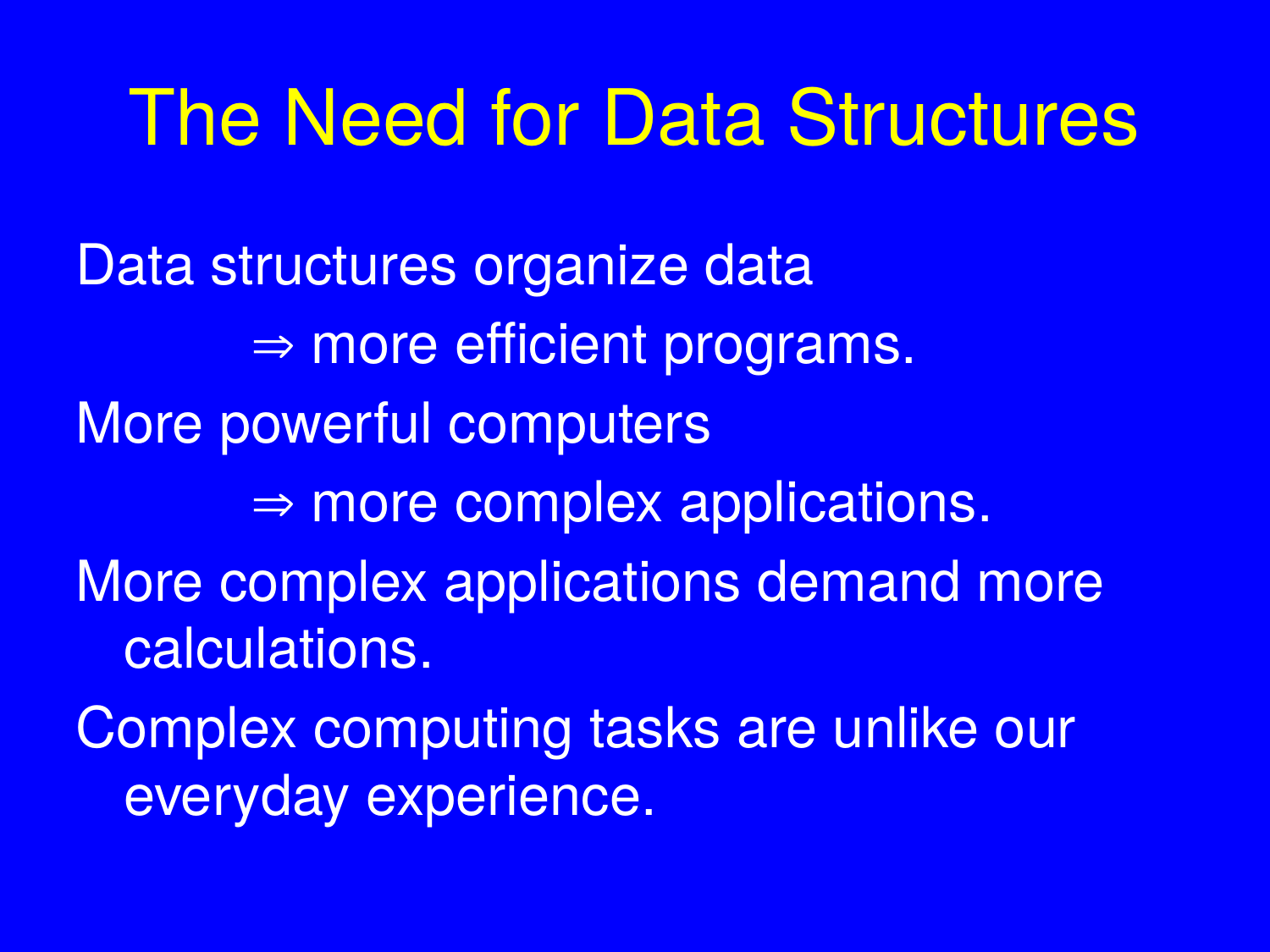

# The Need for Data Structures
Data structures organize data
		⇒ more efficient programs.
More powerful computers
		⇒ more complex applications.
More complex applications demand more calculations.
Complex computing tasks are unlike our everyday experience.